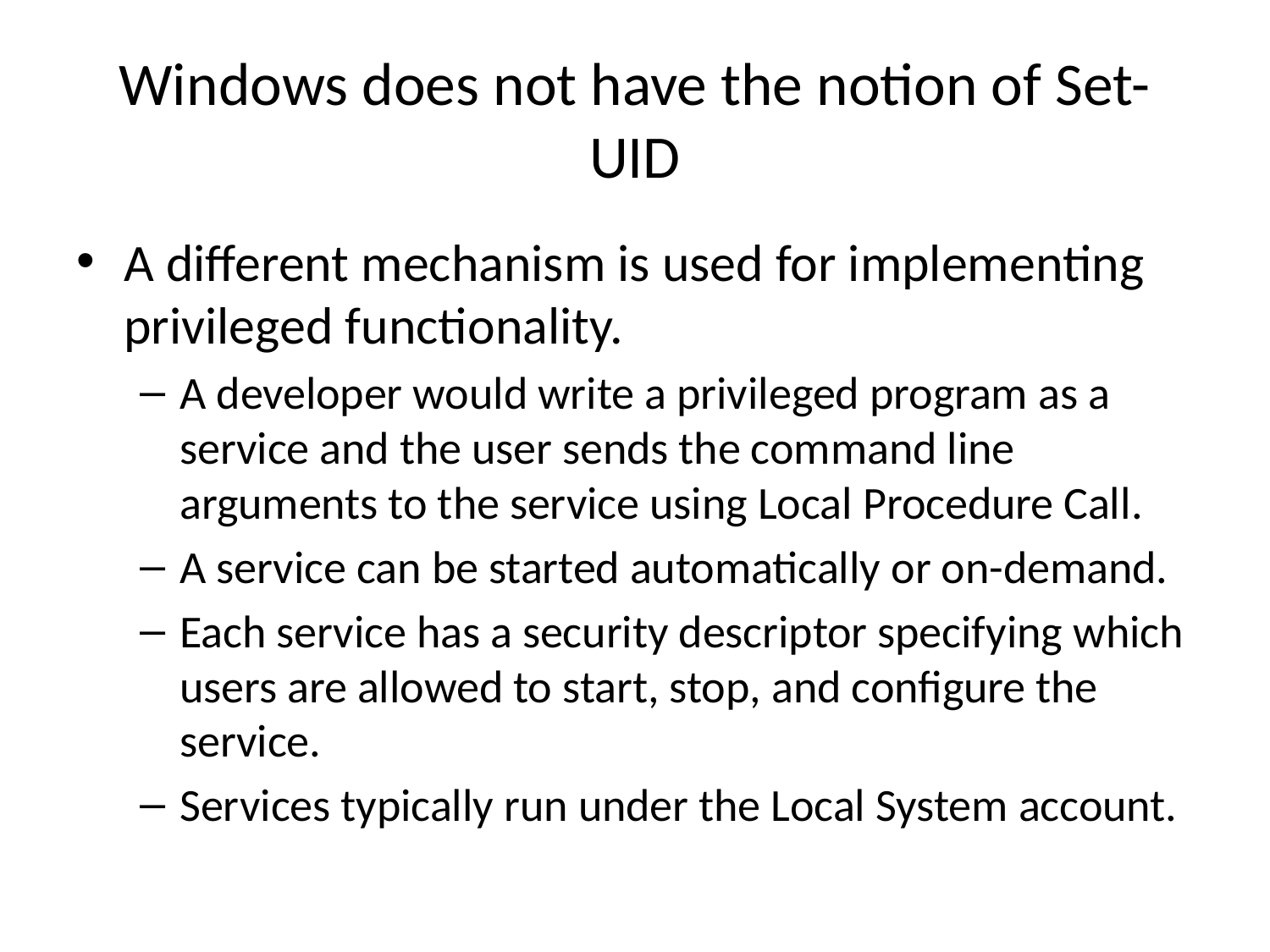

# Windows does not have the notion of Set-UID
A different mechanism is used for implementing privileged functionality.
A developer would write a privileged program as a service and the user sends the command line arguments to the service using Local Procedure Call.
A service can be started automatically or on-demand.
Each service has a security descriptor specifying which users are allowed to start, stop, and configure the service.
Services typically run under the Local System account.